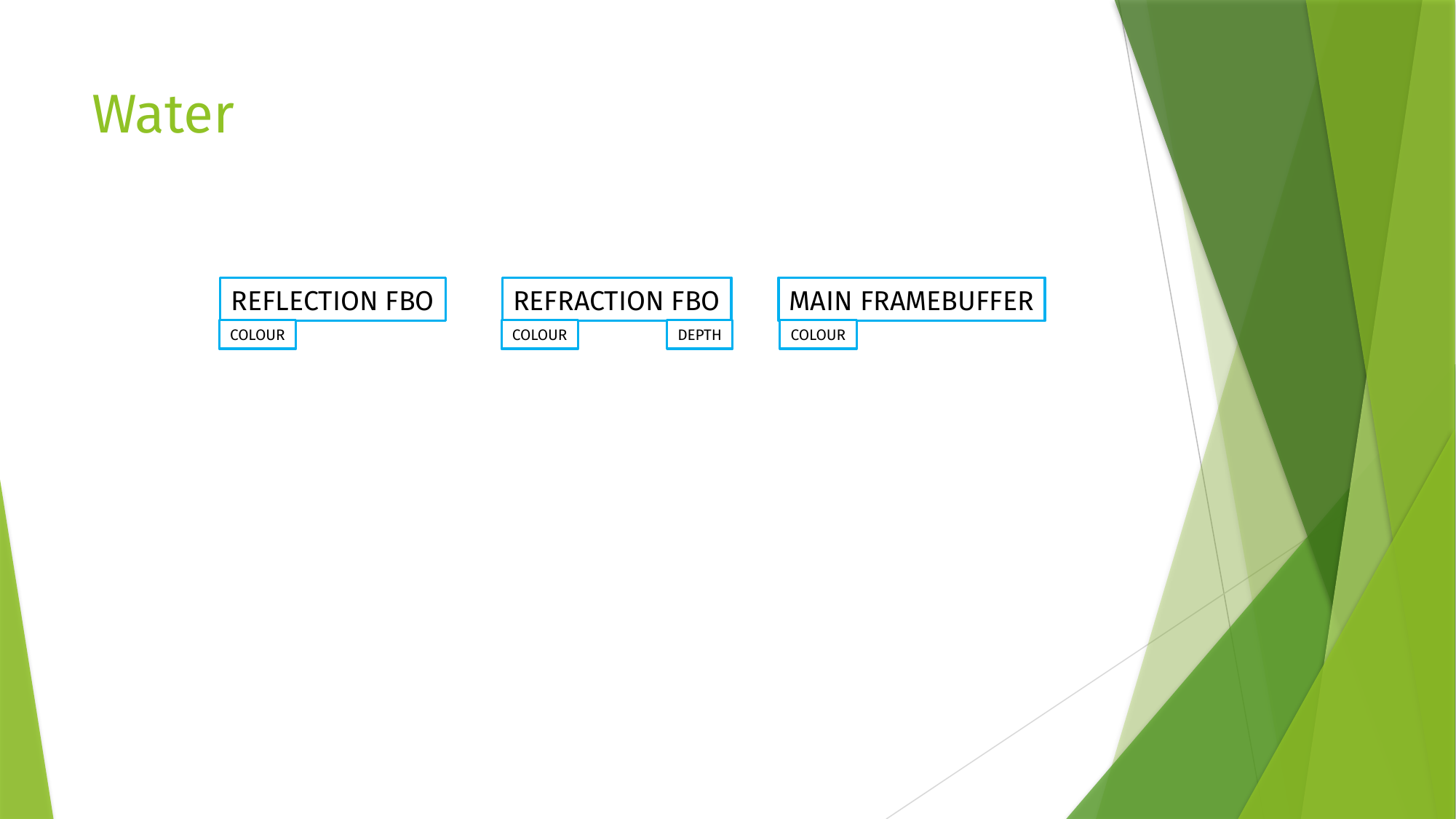

# Water

REFLECTION FBO
REFRACTION FBO
MAIN FRAMEBUFFER
COLOUR
DEPTH
COLOUR
COLOUR